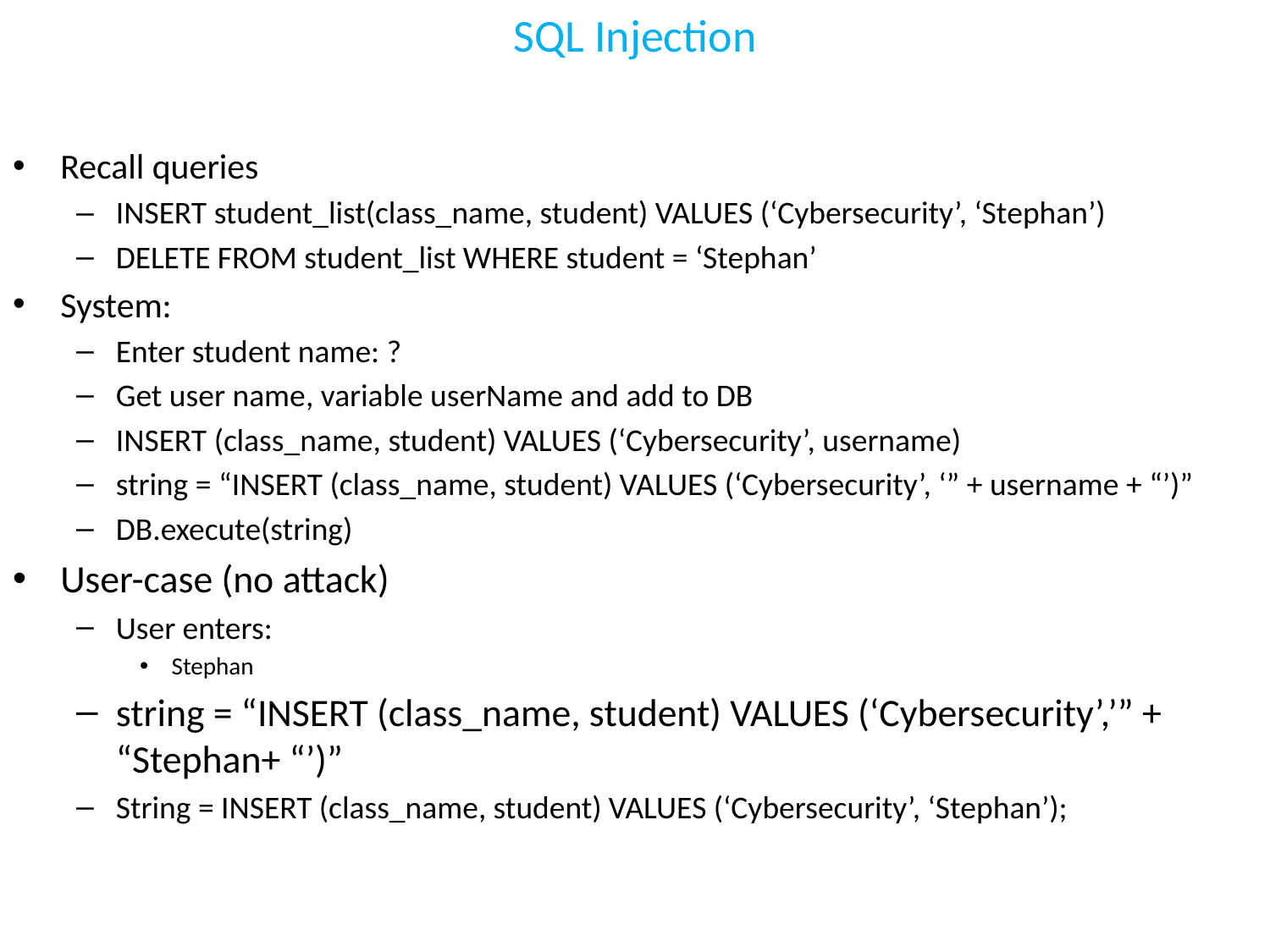

# SQL Injection
Recall queries
INSERT student_list(class_name, student) VALUES (‘Cybersecurity’, ‘Stephan’)
DELETE FROM student_list WHERE student = ‘Stephan’
System:
Enter student name: ?
Get user name, variable userName and add to DB
INSERT (class_name, student) VALUES (‘Cybersecurity’, username)
string = “INSERT (class_name, student) VALUES (‘Cybersecurity’, ‘” + username + “’)”
DB.execute(string)
User-case (no attack)
User enters:
Stephan
string = “INSERT (class_name, student) VALUES (‘Cybersecurity’,’” + “Stephan+ “’)”
String = INSERT (class_name, student) VALUES (‘Cybersecurity’, ‘Stephan’);